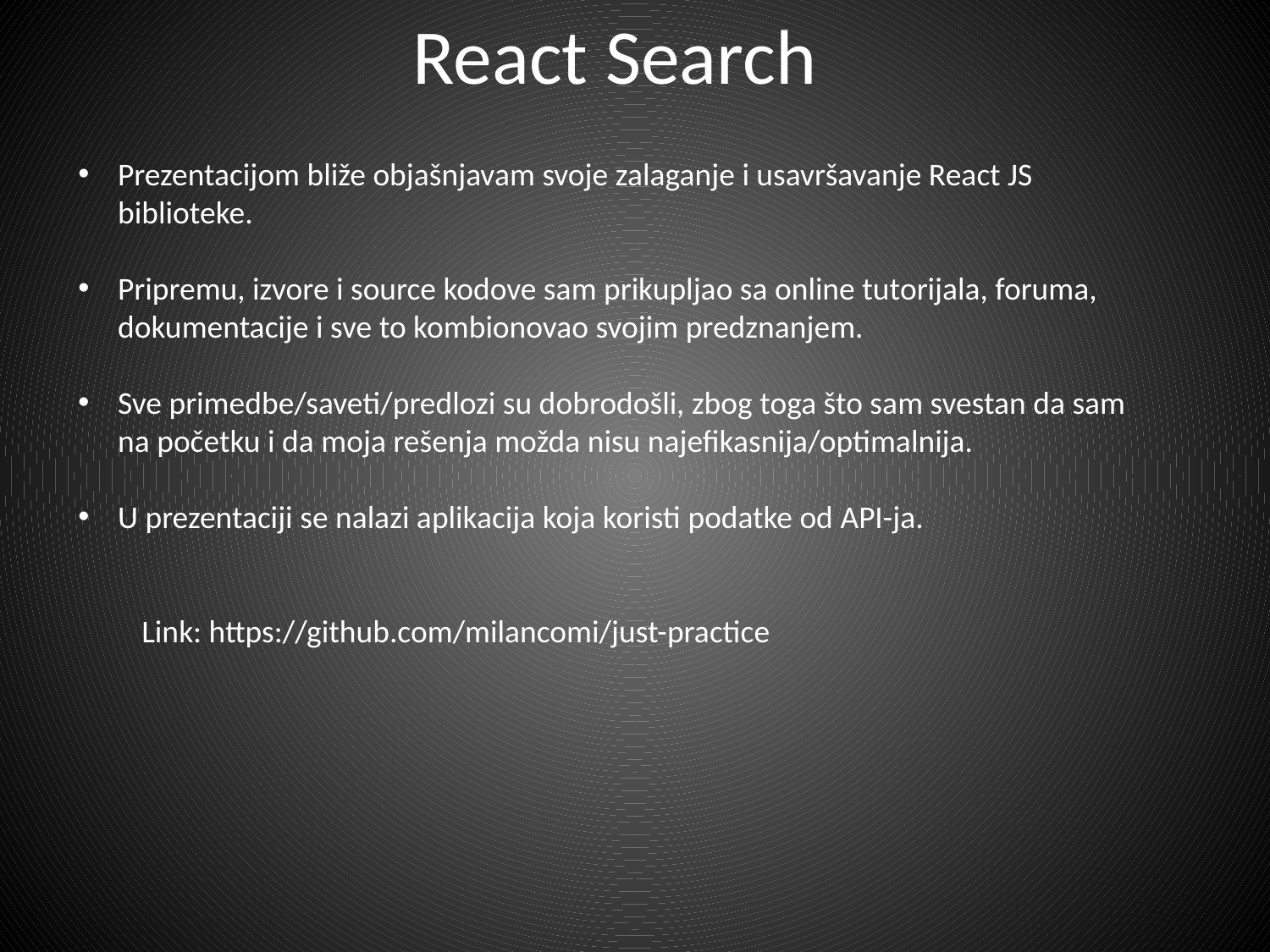

# React Search
Prezentacijom bliže objašnjavam svoje zalaganje i usavršavanje React JS biblioteke.

Pripremu, izvore i source kodove sam prikupljao sa online tutorijala, foruma, dokumentacije i sve to kombionovao svojim predznanjem.

Sve primedbe/saveti/predlozi su dobrodošli, zbog toga što sam svestan da sam na početku i da moja rešenja možda nisu najefikasnija/optimalnija.

U prezentaciji se nalazi aplikacija koja koristi podatke od API-ja.
Link: https://github.com/milancomi/just-practice